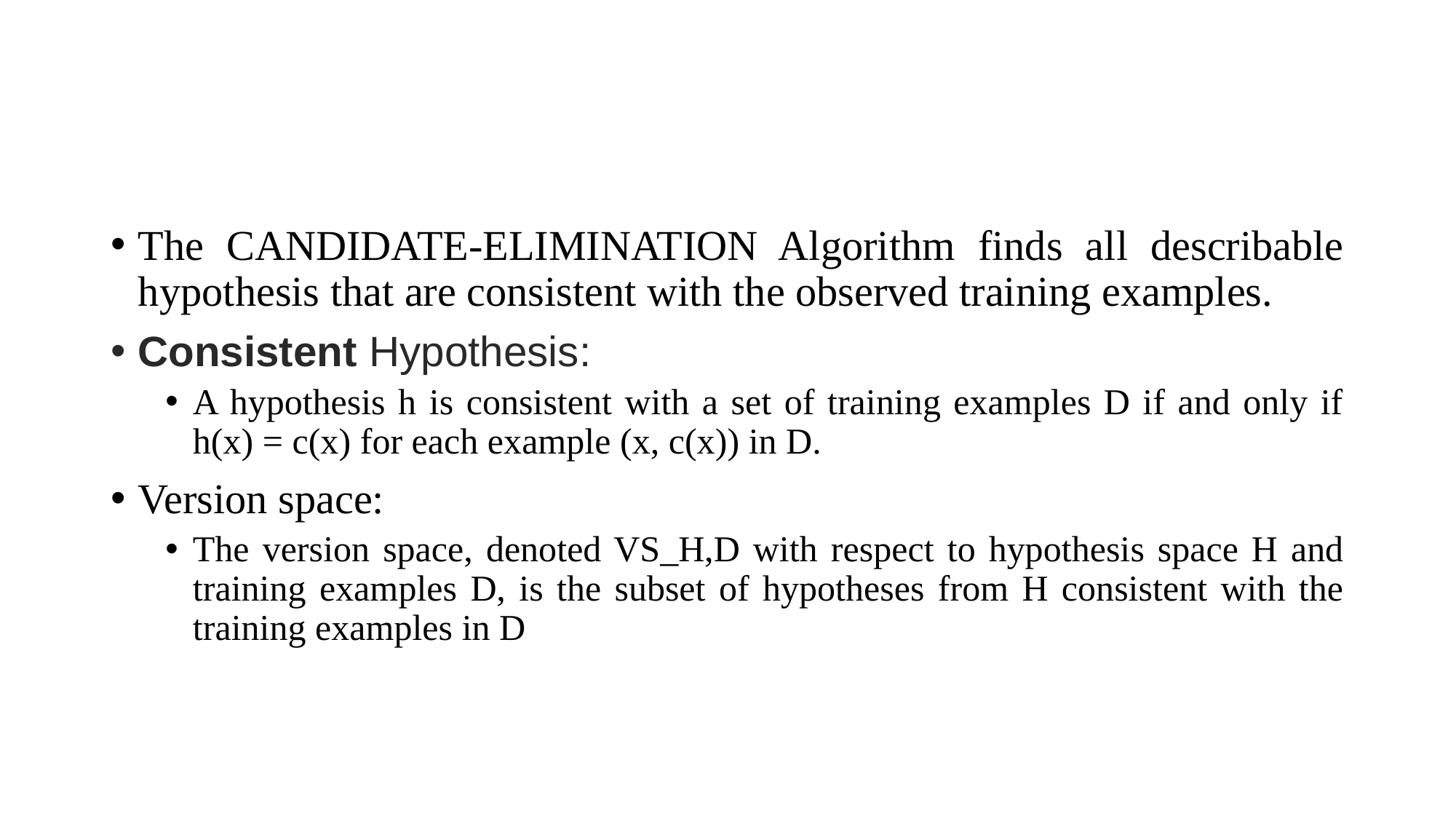

The CANDIDATE-ELIMINATION Algorithm finds all describable hypothesis that are consistent with the observed training examples.
Consistent Hypothesis:
A hypothesis h is consistent with a set of training examples D if and only if h(x) = c(x) for each example (x, c(x)) in D.
Version space:
The version space, denoted VS_H,D with respect to hypothesis space H and training examples D, is the subset of hypotheses from H consistent with the training examples in D